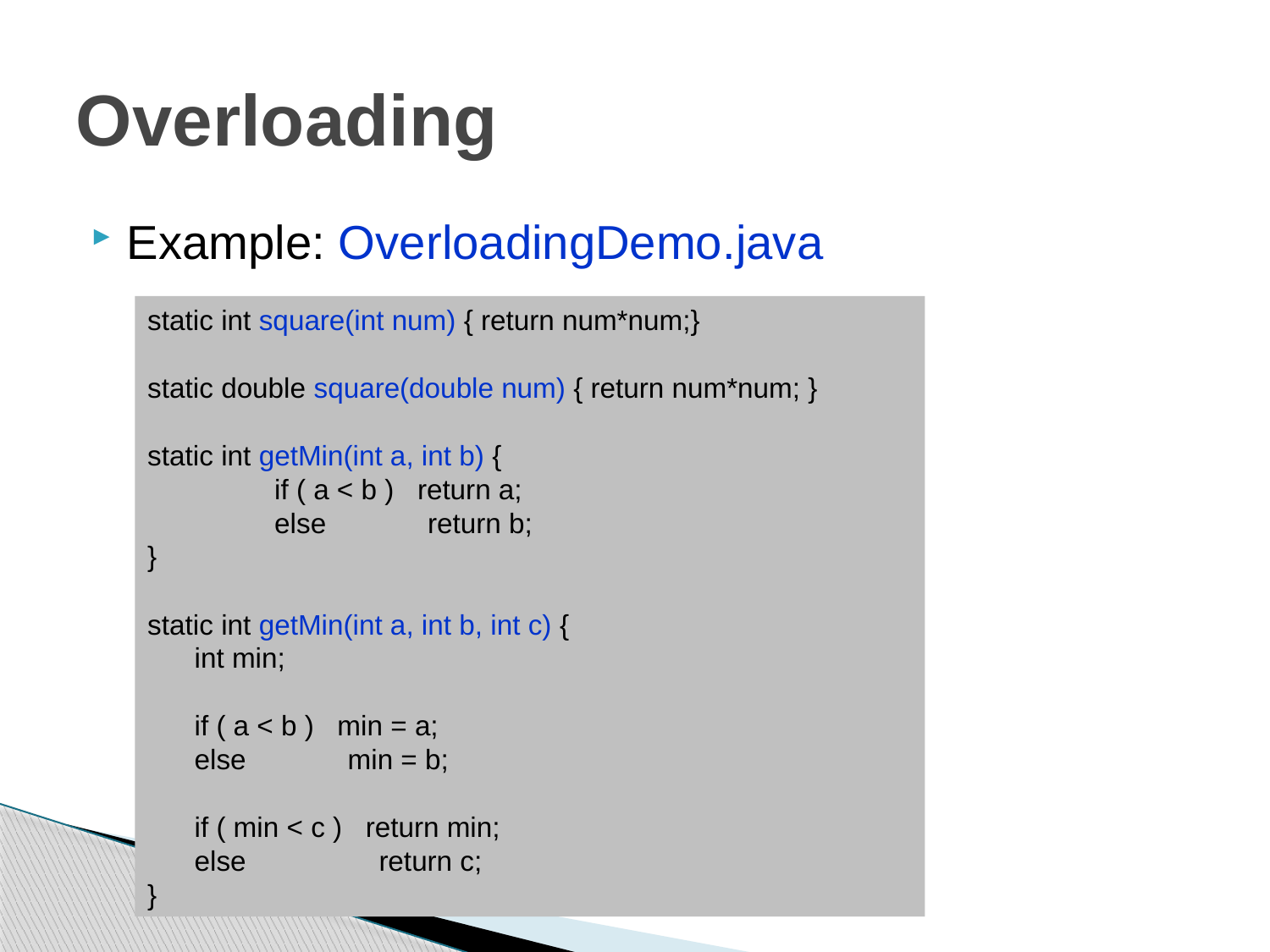

# Overloading
Example: OverloadingDemo.java
static int square(int num) { return num*num;}

static double square(double num) { return num*num; }

static int getMin(int a, int b) {
	if ( a < b )   return a;
      	else             return b;
}

static int getMin(int a, int b, int c) {
      int min;

      if ( a < b )   min = a;
      else             min = b;

      if ( min < c )   return min;
      else                 return c;
}